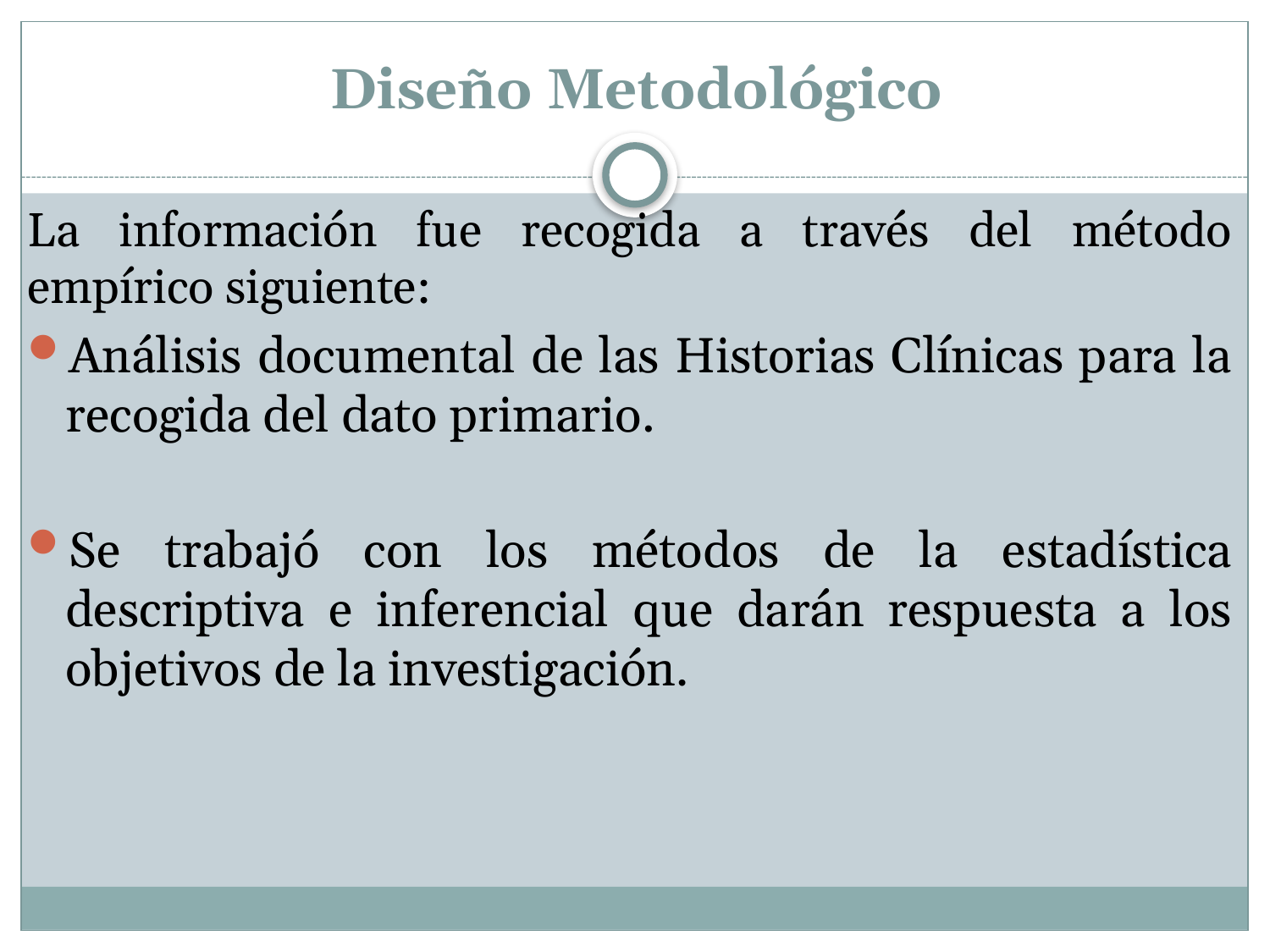

# Diseño Metodológico

La información fue recogida a través del método empírico siguiente:
Análisis documental de las Historias Clínicas para la recogida del dato primario.

Se trabajó con los métodos de la estadística descriptiva e inferencial que darán respuesta a los objetivos de la investigación.